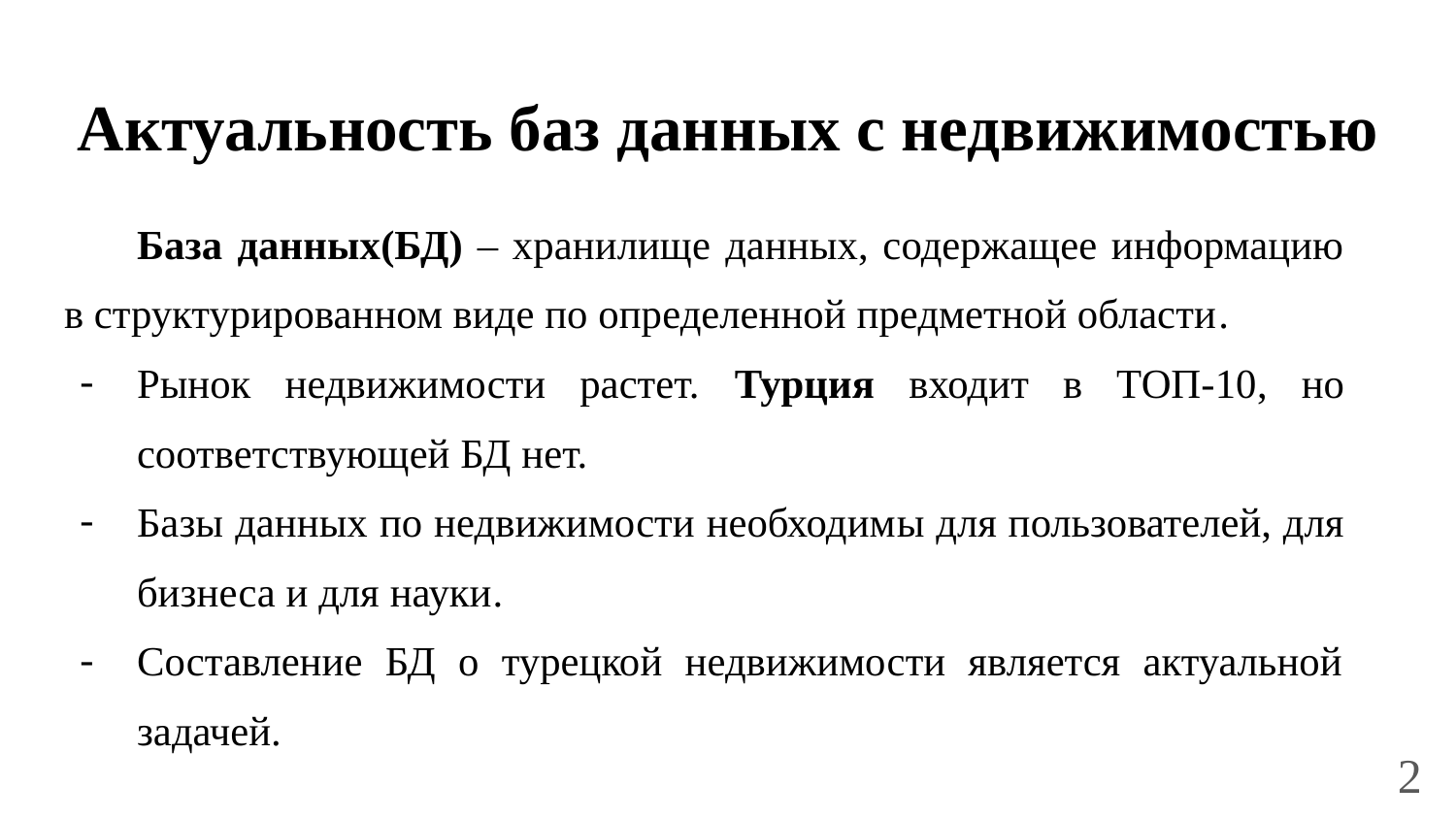

# Актуальность баз данных с недвижимостью
База данных(БД) – хранилище данных, содержащее информацию в структурированном виде по определенной предметной области.
Рынок недвижимости растет. Турция входит в ТОП-10, но соответствующей БД нет.
Базы данных по недвижимости необходимы для пользователей, для бизнеса и для науки.
Составление БД о турецкой недвижимости является актуальной задачей.

2